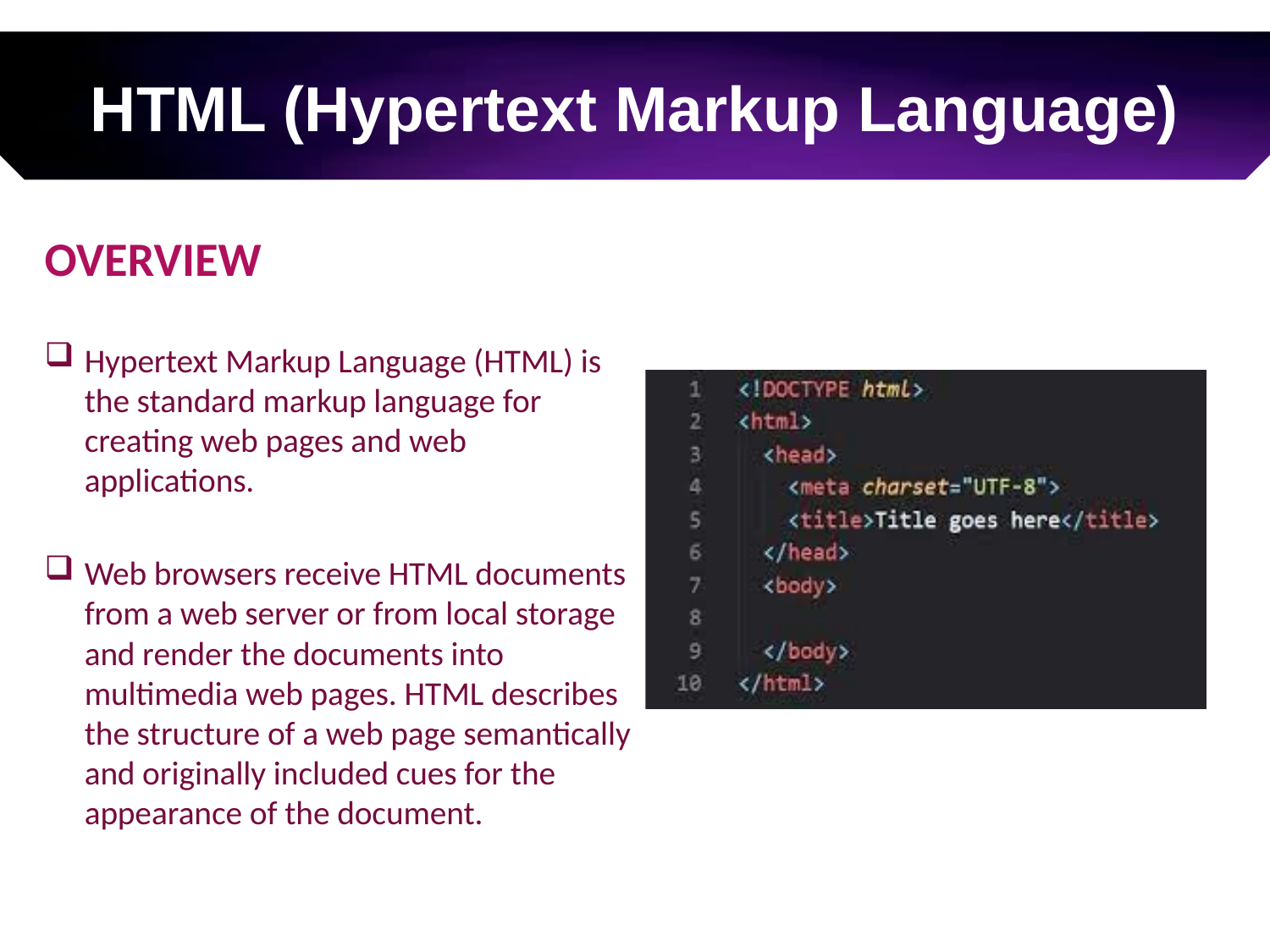

# HTML (Hypertext Markup Language)

OVERVIEW

Hypertext Markup Language (HTML) is the standard markup language for creating web pages and web applications.

Web browsers receive HTML documents from a web server or from local storage and render the documents into multimedia web pages. HTML describes the structure of a web page semantically and originally included cues for the appearance of the document.